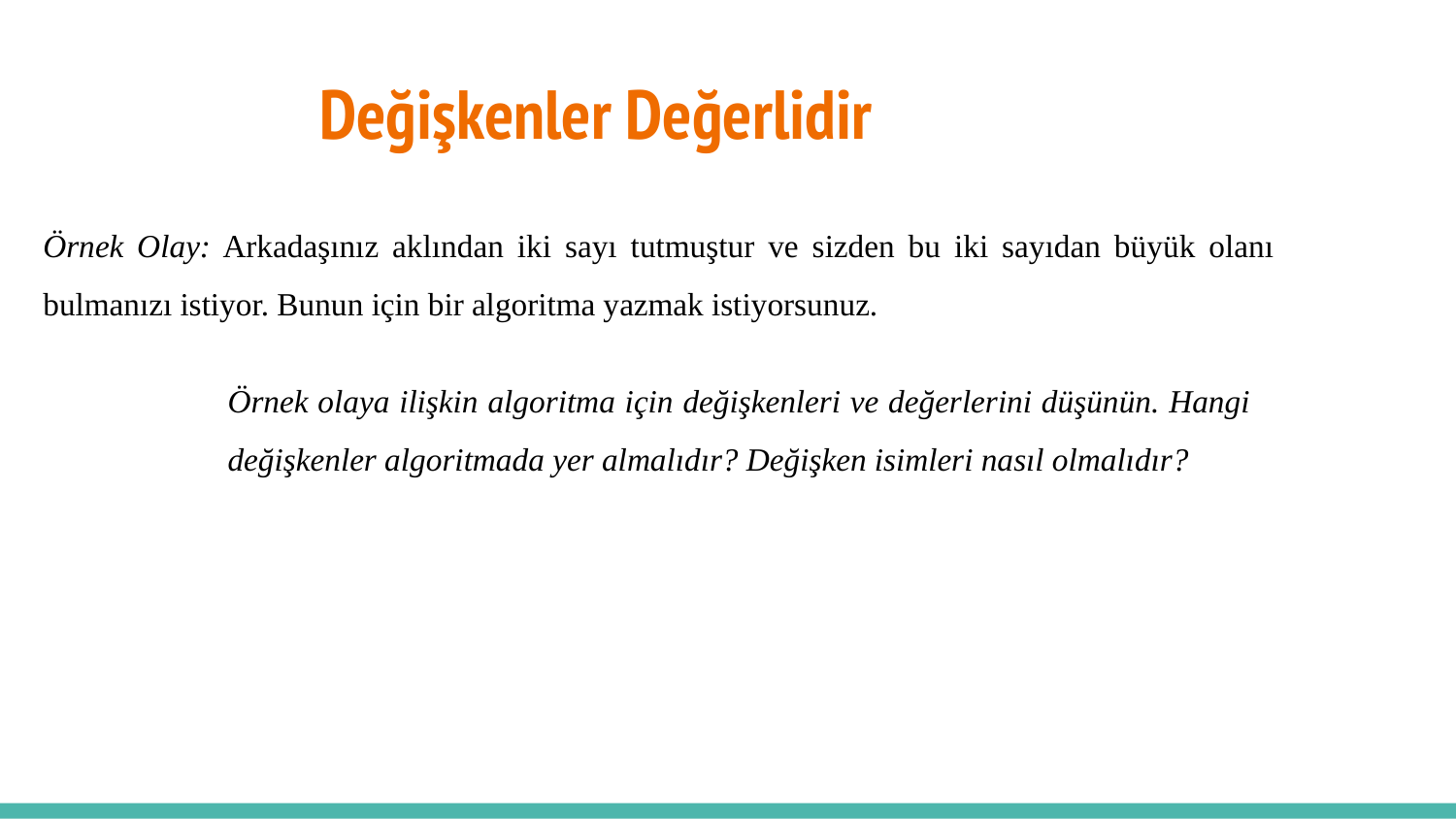

# Değişkenler Değerlidir

Algoritmanın Özellikleri

Örnek Olay: Arkadaşınız aklından iki sayı tutmuştur ve sizden bu iki sayıdan büyük olanı bulmanızı istiyor. Bunun için bir algoritma yazmak istiyorsunuz.

Örnek olaya ilişkin algoritma için değişkenleri ve değerlerini düşünün. Hangi değişkenler algoritmada yer almalıdır? Değişken isimleri nasıl olmalıdır?